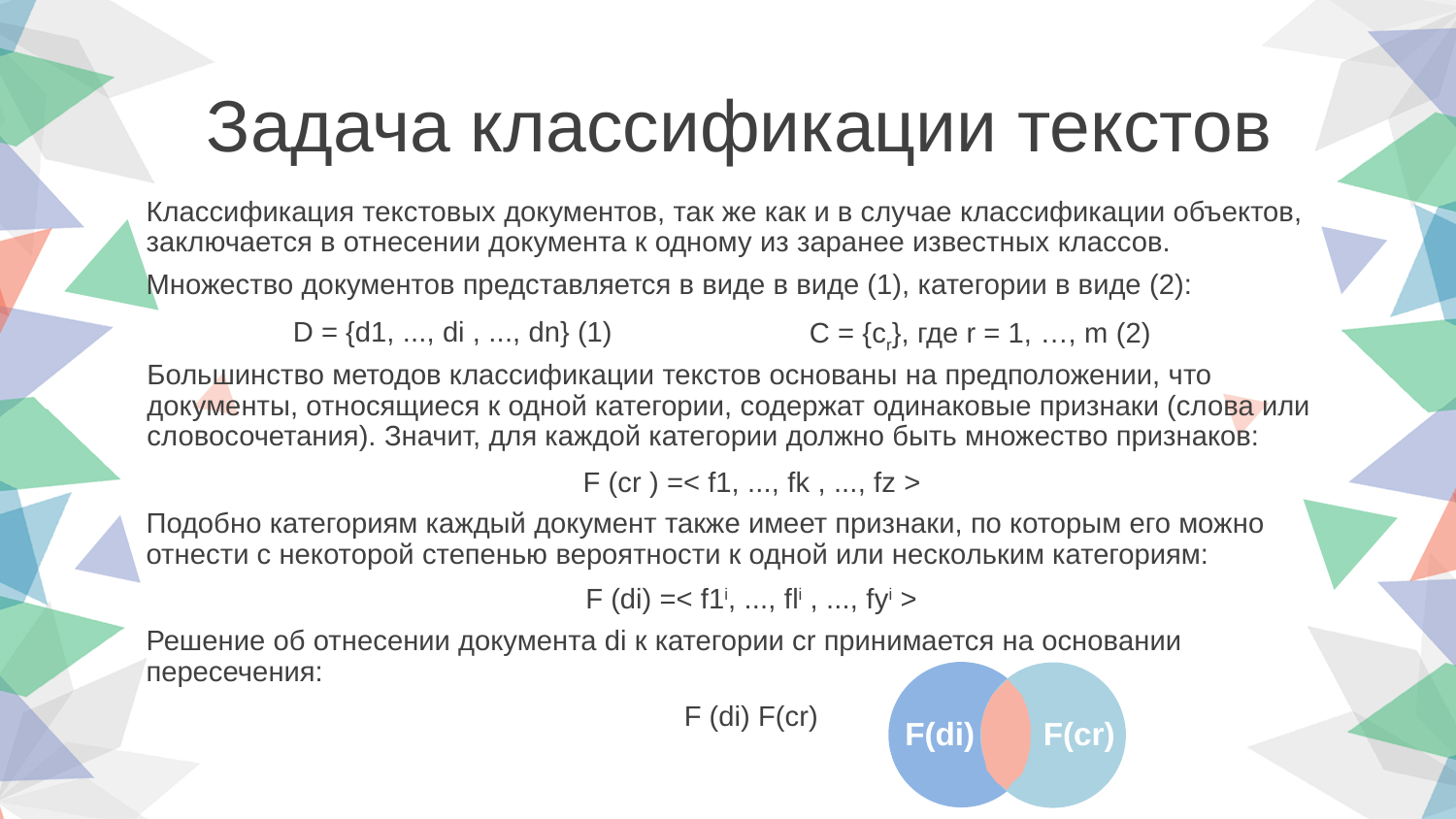

Задача классификации текстов
Классификация текстовых документов, так же как и в случае классификации объектов, заключается в отнесении документа к одному из заранее известных классов.
Множество документов представляется в виде в виде (1), категории в виде (2):
D = {d1, ..., di , ..., dn} (1)
С = {cr}, где r = 1, …, m (2)
Большинство методов классификации текстов основаны на предположении, что документы, относящиеся к одной категории, содержат одинаковые признаки (слова или словосочетания). Значит, для каждой категории должно быть множество признаков:
F (cr ) =< f1, ..., fk , ..., fz >
Подобно категориям каждый документ также имеет признаки, по которым его можно отнести с некоторой степенью вероятности к одной или нескольким категориям:
F (di) =< f1i, ..., fli , ..., fyi >
Решение об отнесении документа di к категории cr принимается на основании пересечения:

F (di) F(cr)
F(cr)
F(di)